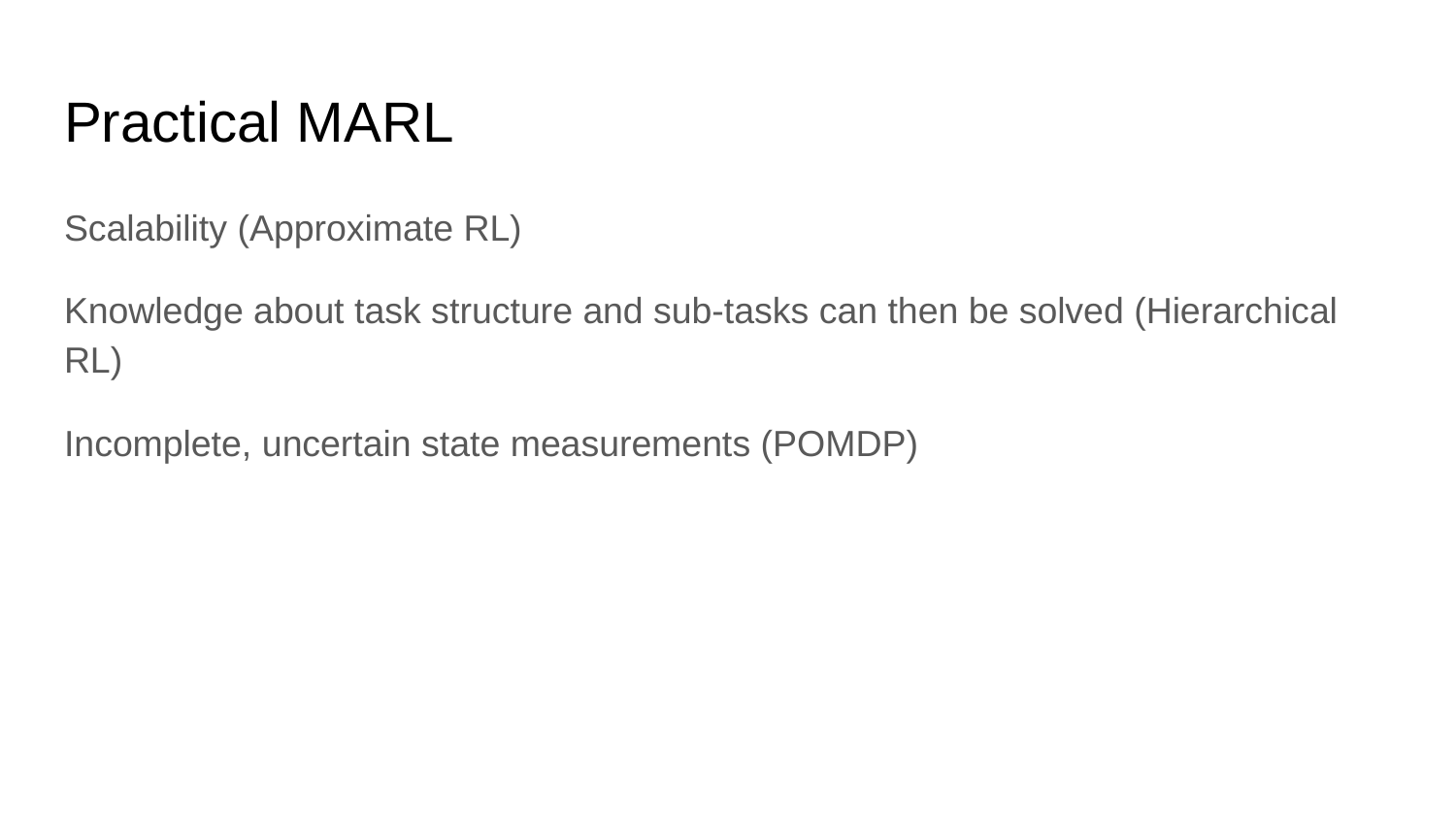

# Practical MARL
Scalability (Approximate RL)
Knowledge about task structure and sub-tasks can then be solved (Hierarchical RL)
Incomplete, uncertain state measurements (POMDP)